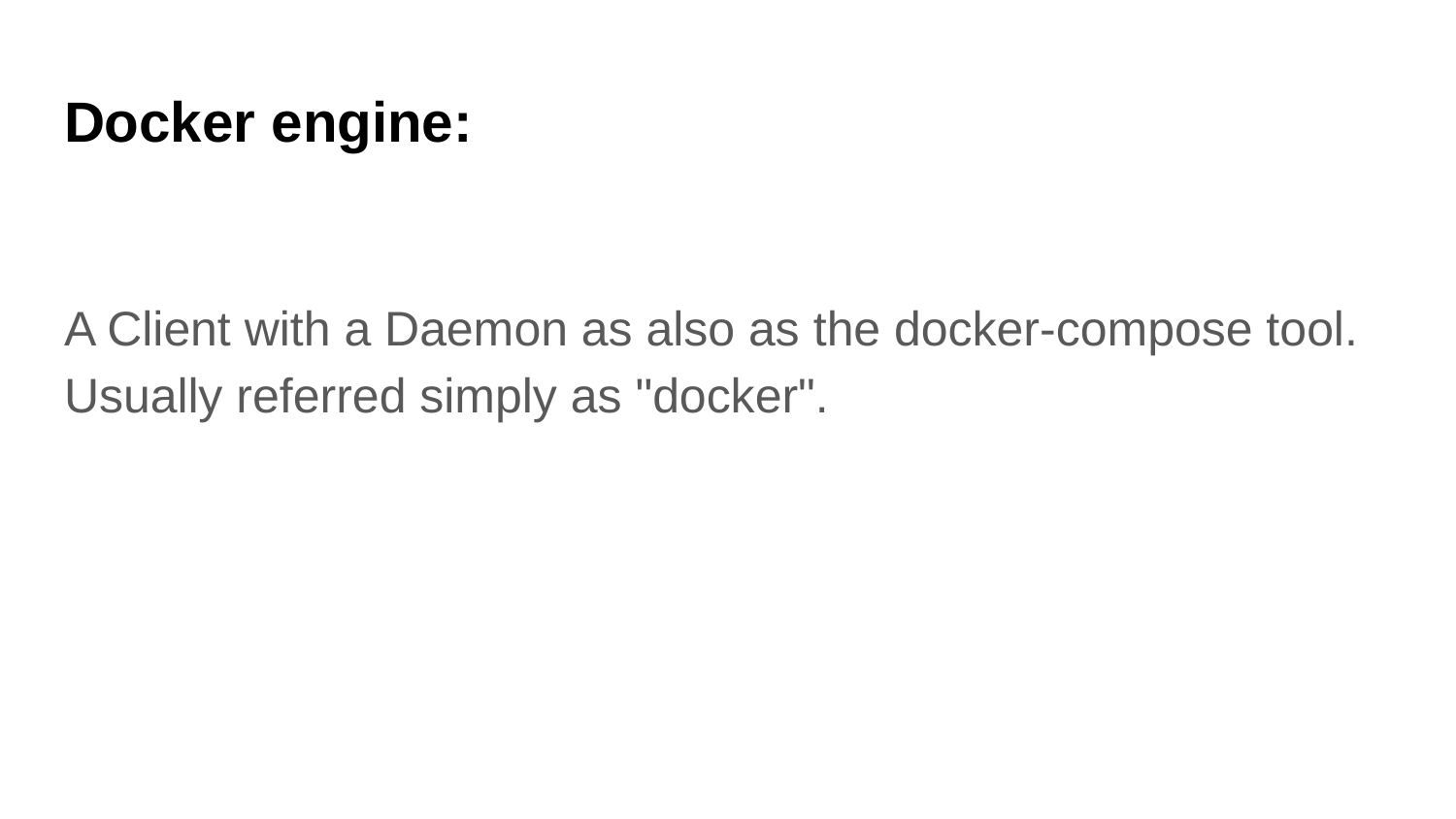

# Docker engine:

A Client with a Daemon as also as the docker-compose tool. Usually referred simply as "docker".